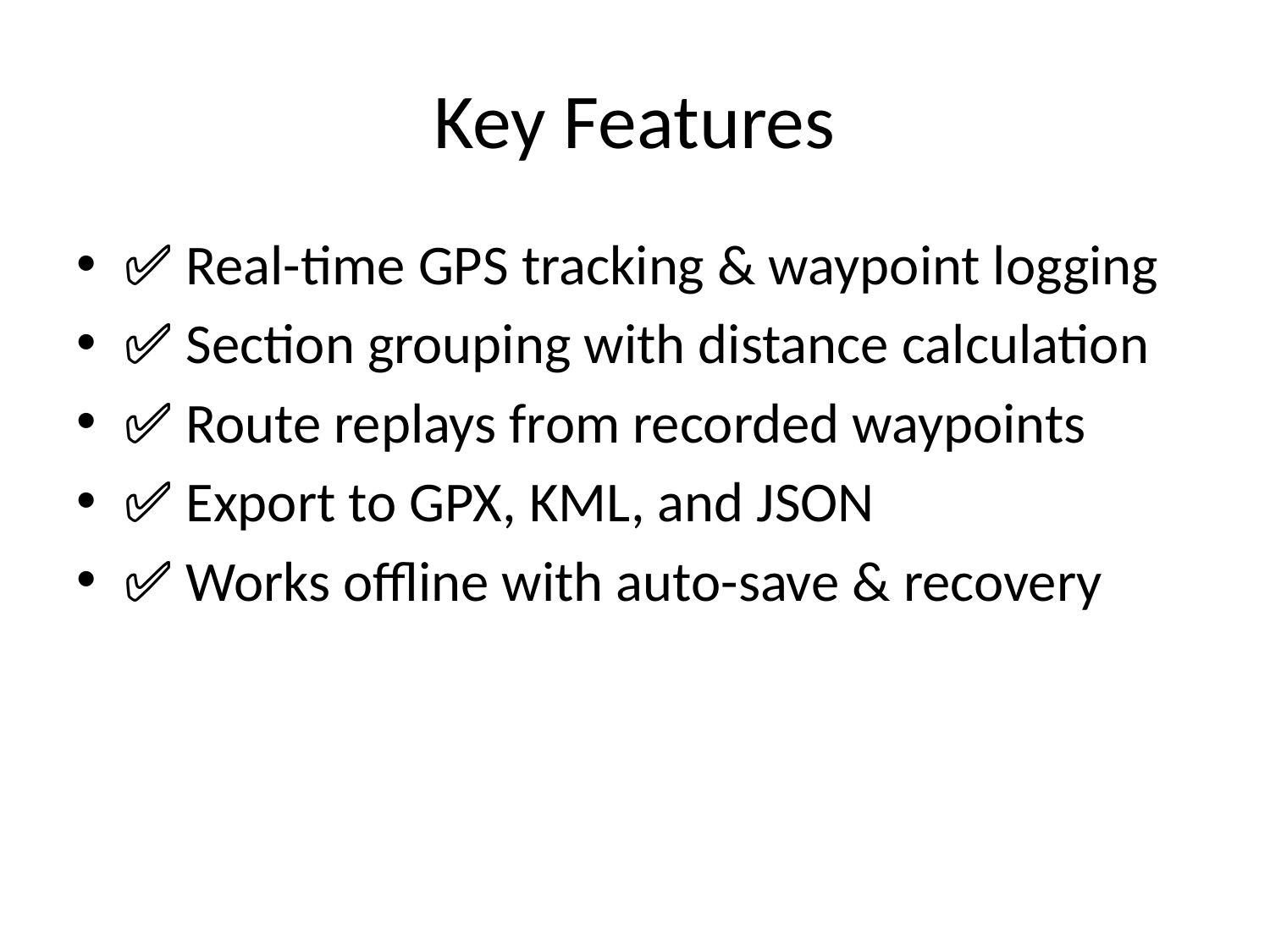

# Key Features
✅ Real-time GPS tracking & waypoint logging
✅ Section grouping with distance calculation
✅ Route replays from recorded waypoints
✅ Export to GPX, KML, and JSON
✅ Works offline with auto-save & recovery